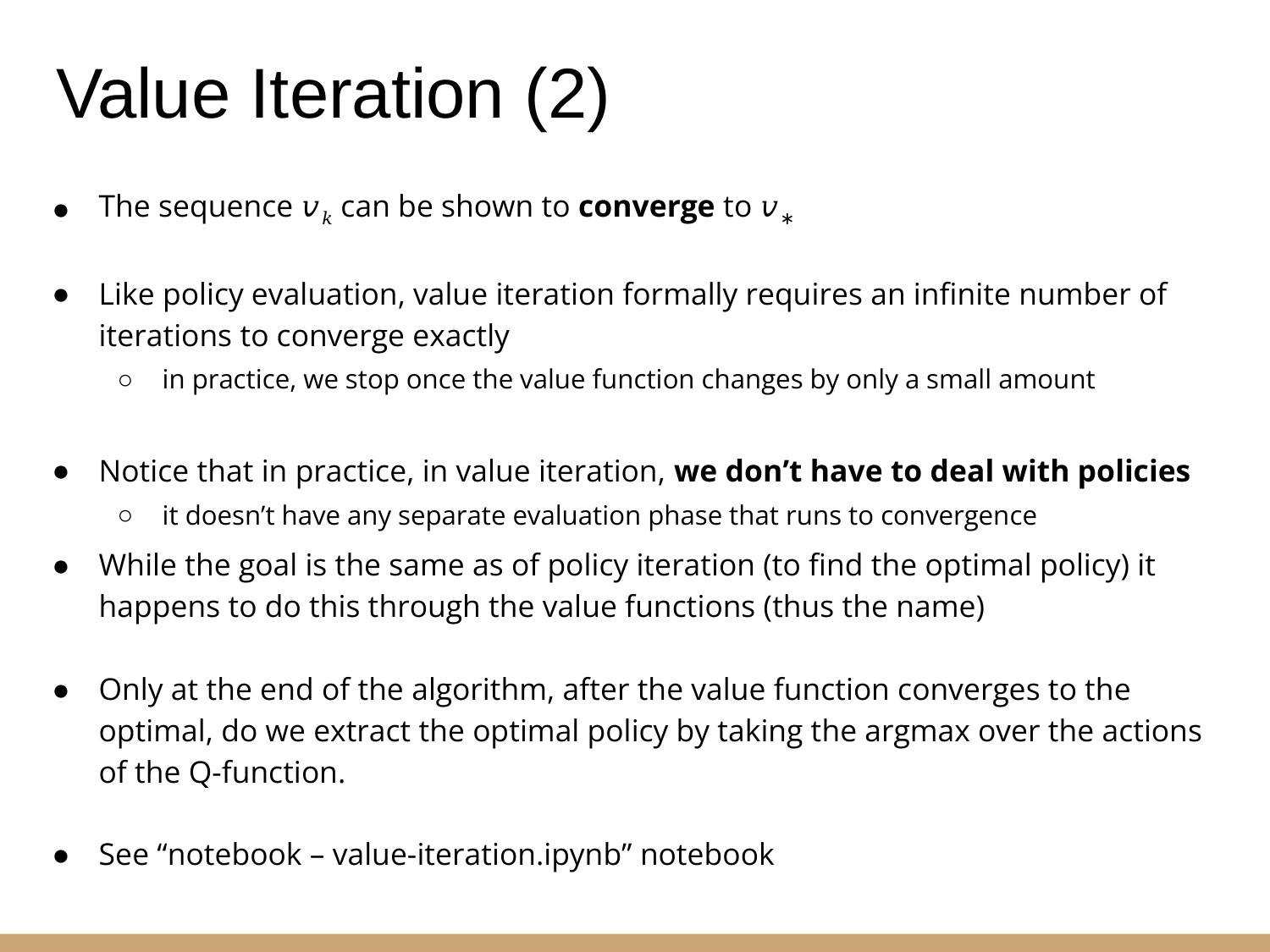

Value Iteration (2)
The sequence 𝑣𝑘 can be shown to converge to 𝑣∗

Like policy evaluation, value iteration formally requires an infinite number of iterations to converge exactly
in practice, we stop once the value function changes by only a small amount

Notice that in practice, in value iteration, we don’t have to deal with policies
it doesn’t have any separate evaluation phase that runs to convergence
While the goal is the same as of policy iteration (to find the optimal policy) it happens to do this through the value functions (thus the name)

Only at the end of the algorithm, after the value function converges to the optimal, do we extract the optimal policy by taking the argmax over the actions of the Q-function.

See “notebook – value-iteration.ipynb” notebook